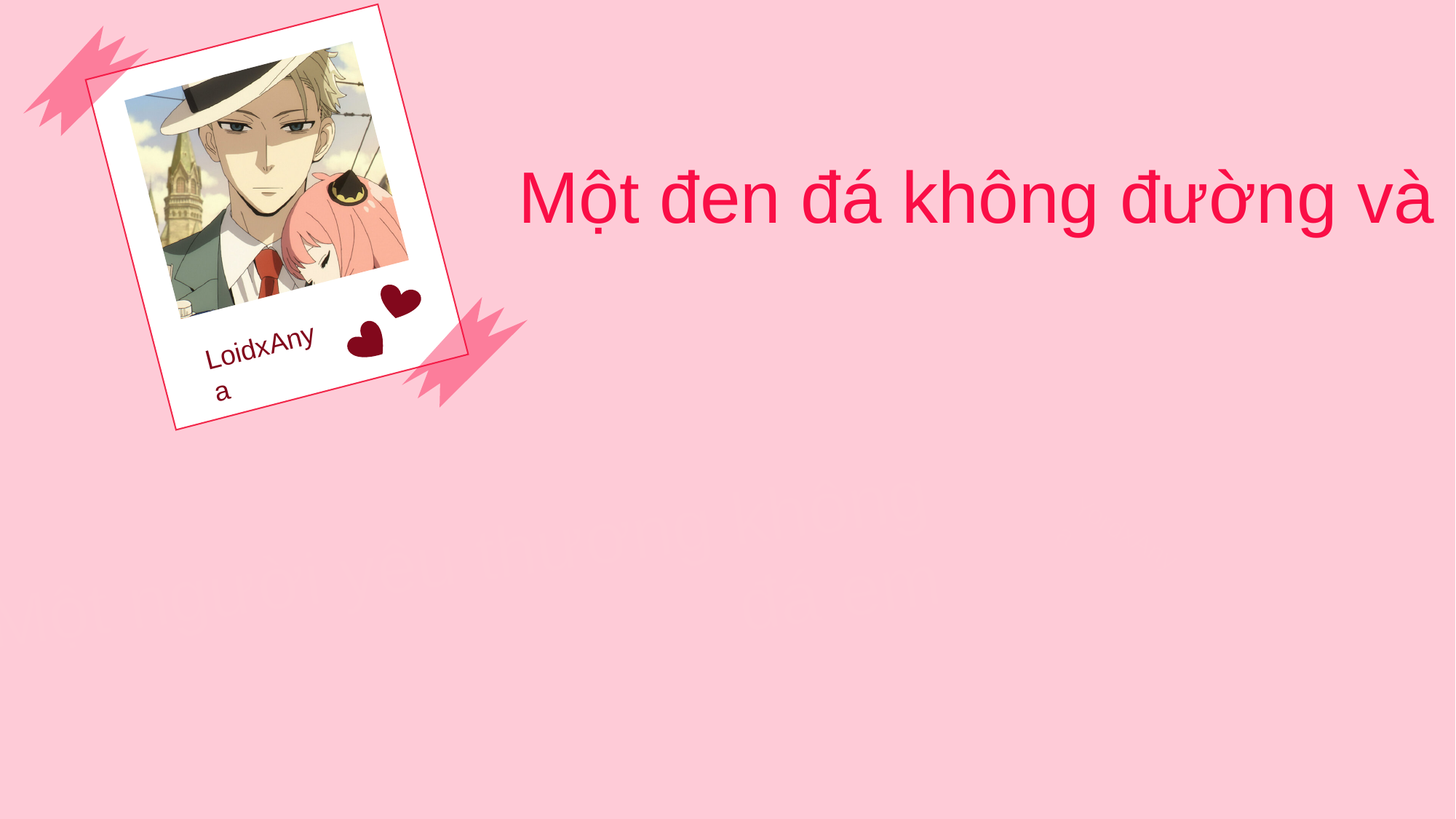

LoidxAnya

Một đen đá không đường và

YordxAnya

Một người yêu thương không đá em